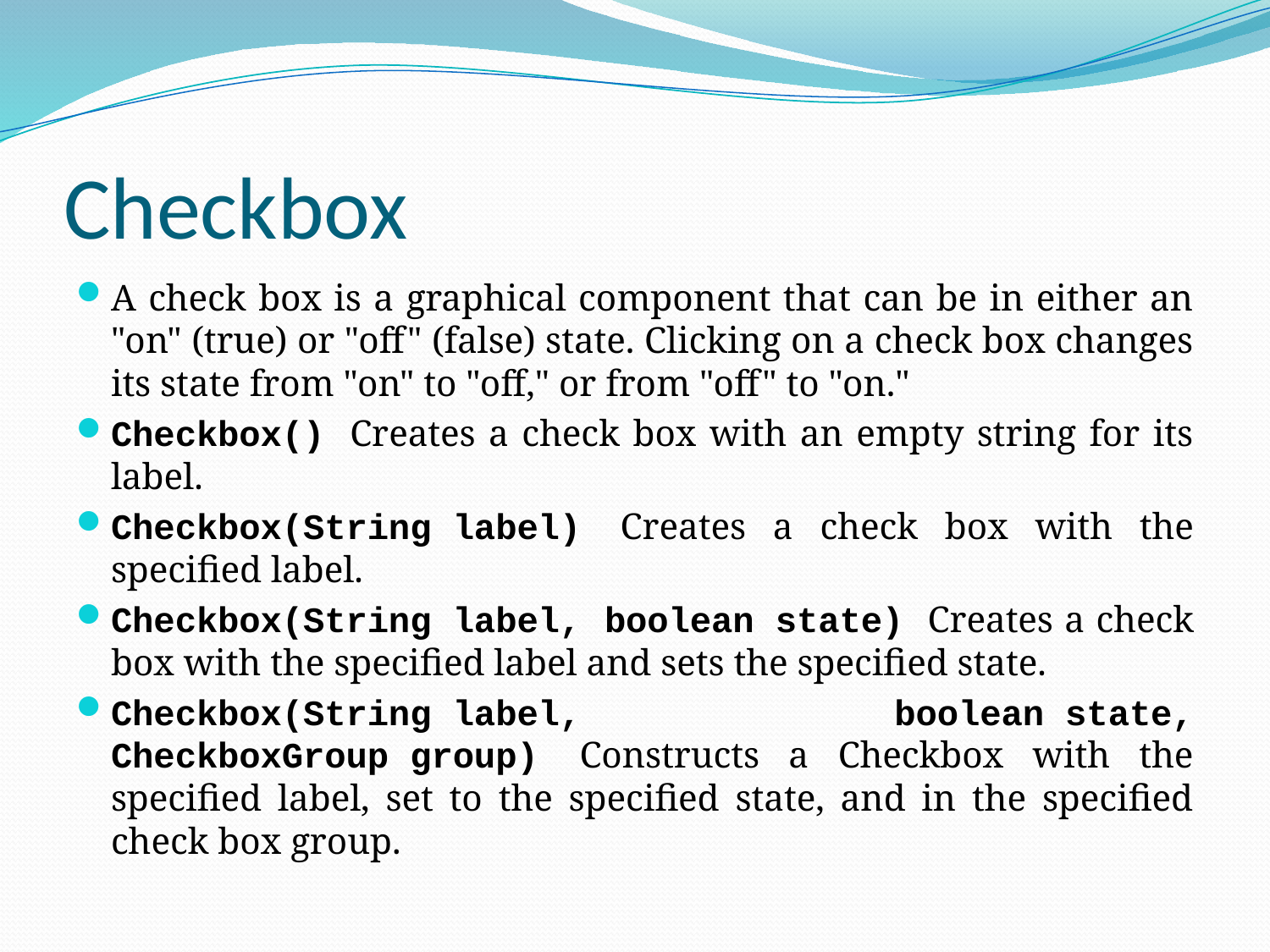

# Checkbox
A check box is a graphical component that can be in either an "on" (true) or "off" (false) state. Clicking on a check box changes its state from "on" to "off," or from "off" to "on."
Checkbox() Creates a check box with an empty string for its label.
Checkbox(String label) Creates a check box with the specified label.
Checkbox(String label, boolean state) Creates a check box with the specified label and sets the specified state.
Checkbox(String label, boolean state, CheckboxGroup group) Constructs a Checkbox with the specified label, set to the specified state, and in the specified check box group.